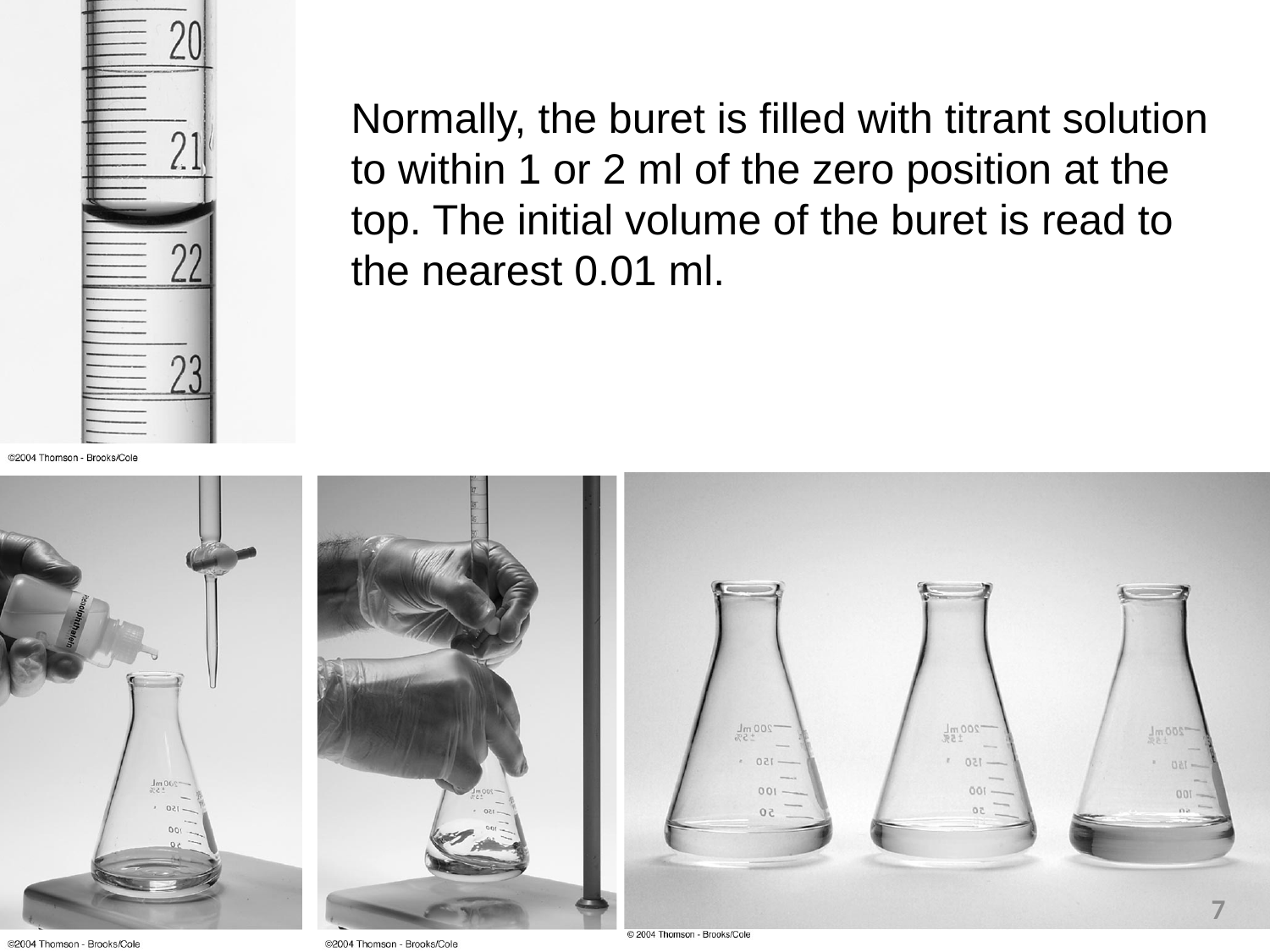

Normally, the buret is filled with titrant solution to within 1 or 2 ml of the zero position at the top. The initial volume of the buret is read to the nearest 0.01 ml.

7